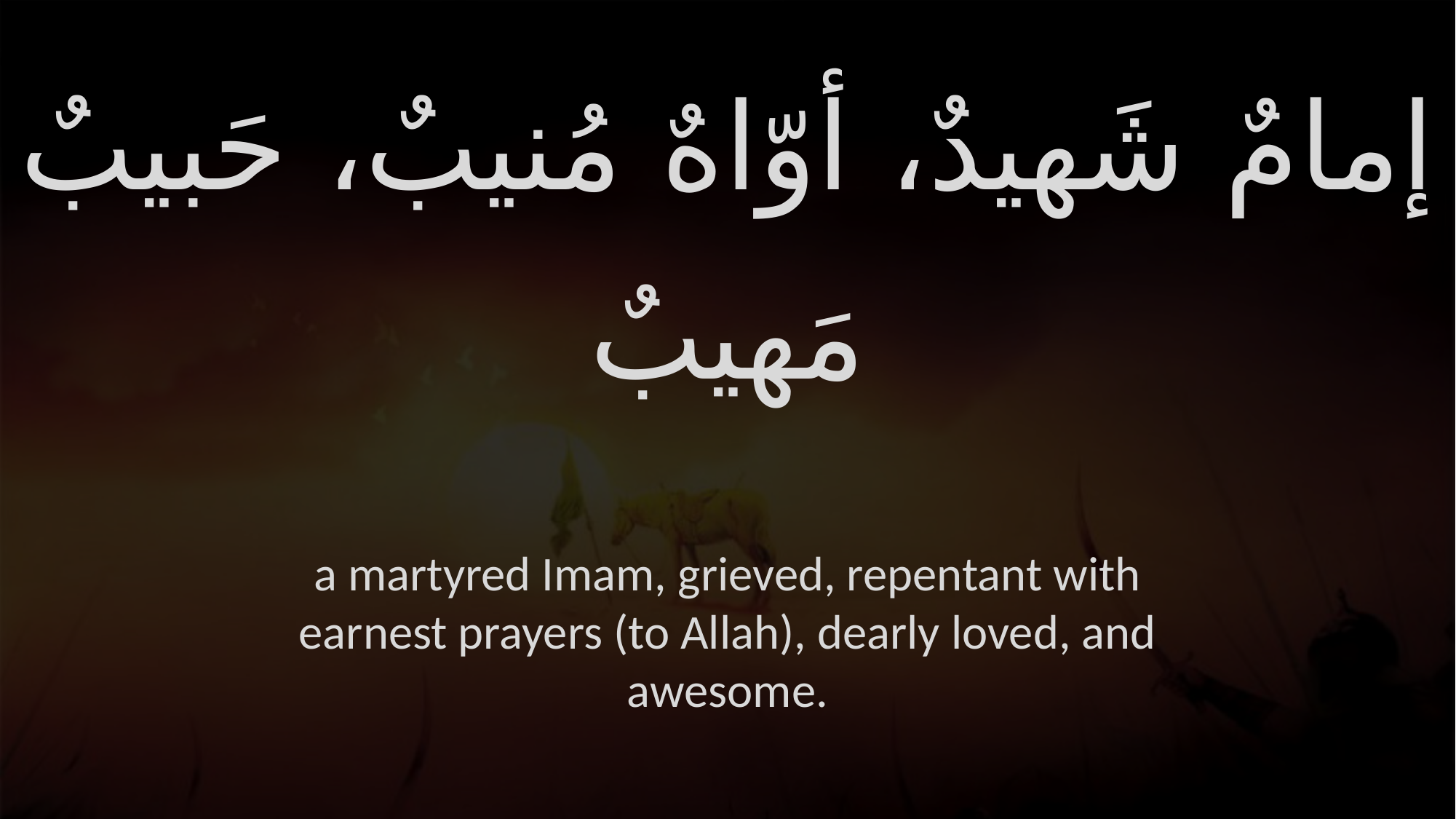

# إمامٌ شَهيدٌ، أوّاهٌ مُنيبٌ، حَبيبٌ مَهيبٌ
a martyred Imam, grieved, repentant with earnest prayers (to Allah), dearly loved, and awesome.